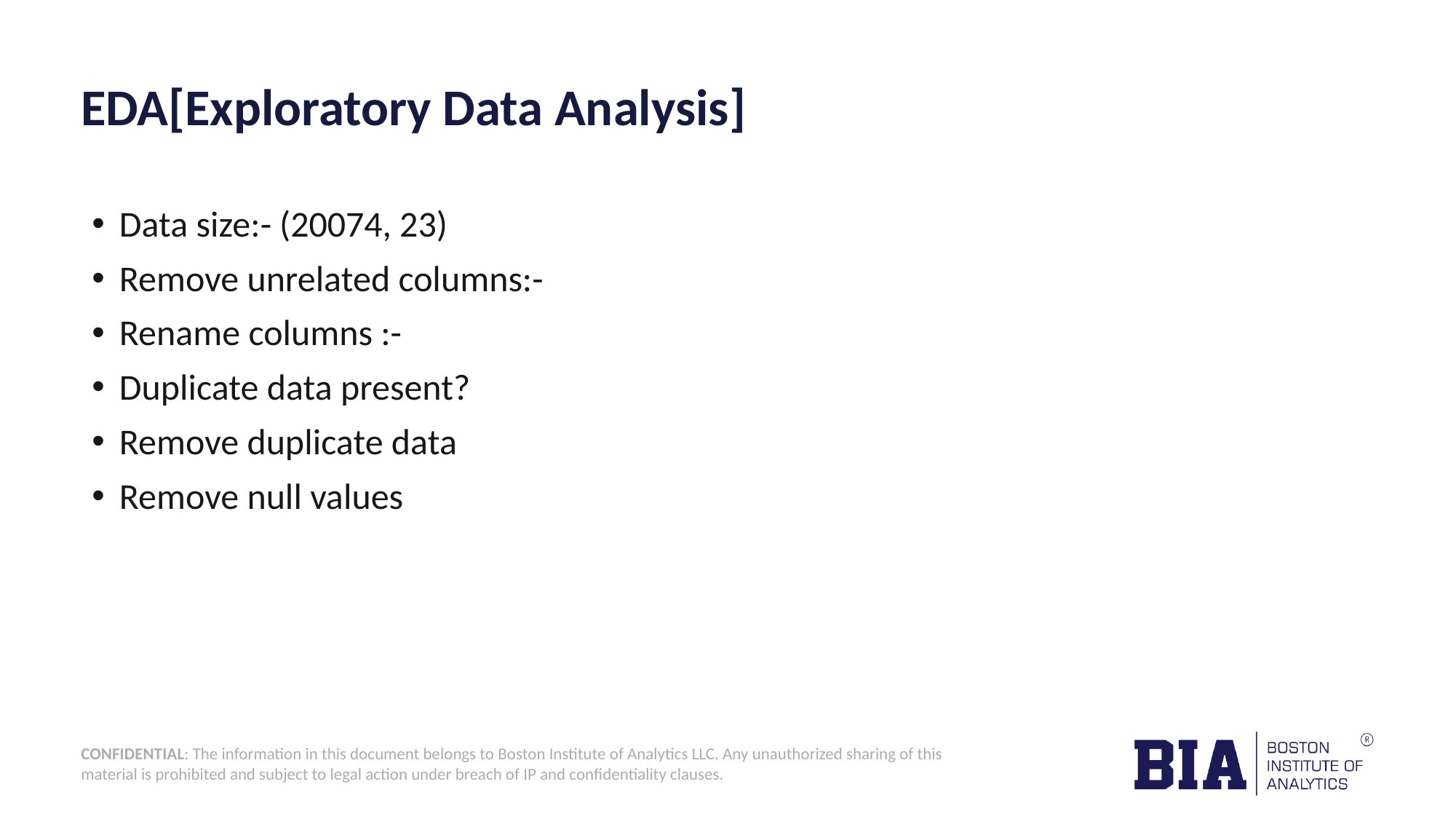

# EDA[Exploratory Data Analysis]
Data size:- (20074, 23)
Remove unrelated columns:-
Rename columns :-
Duplicate data present?
Remove duplicate data
Remove null values